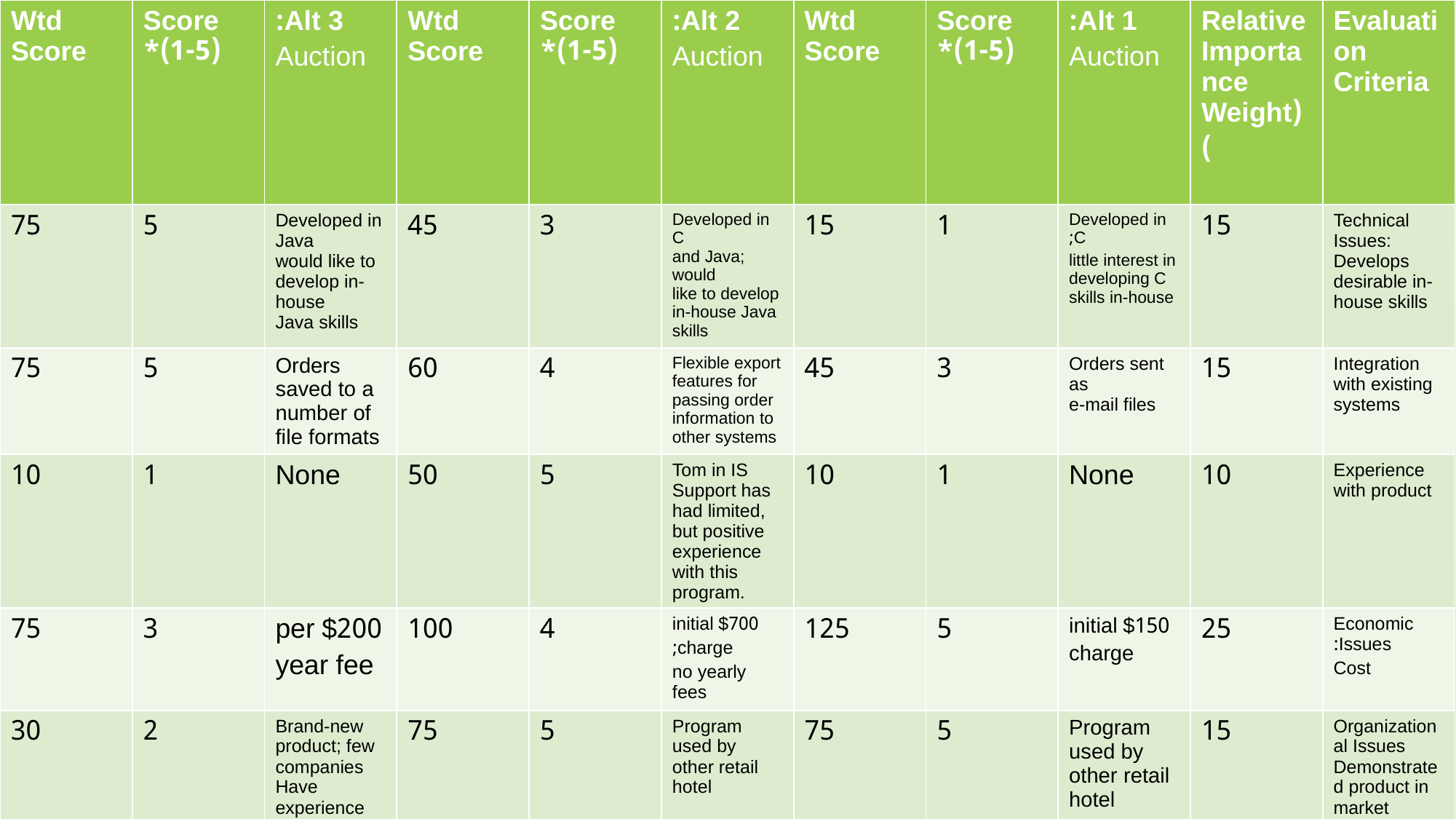

| Wtd Score | Score (1-5)\* | Alt 3: Auction | Wtd Score | Score (1-5)\* | Alt 2: Auction | Wtd Score | Score (1-5)\* | Alt 1: Auction | Relative Importance (Weight) | Evaluation Criteria |
| --- | --- | --- | --- | --- | --- | --- | --- | --- | --- | --- |
| 75 | 5 | Developed in Java would like to develop in-house Java skills | 45 | 3 | Developed in C and Java; would like to develop in-house Java skills | 15 | 1 | Developed in C; little interest in developing C skills in-house | 15 | Technical Issues: Develops desirable in-house skills |
| 75 | 5 | Orders saved to a number of file formats | 60 | 4 | Flexible export features for passing order information to other systems | 45 | 3 | Orders sent as e-mail files | 15 | Integration with existing systems |
| 10 | 1 | None | 50 | 5 | Tom in IS Support has had limited, but positive experience with this program. | 10 | 1 | None | 10 | Experience with product |
| 75 | 3 | $200 per year fee | 100 | 4 | $700 initial charge; no yearly fees | 125 | 5 | $150 initial charge | 25 | Economic Issues: Cost |
| 30 | 2 | Brand-new product; few companies Have experience | 75 | 5 | Program used by other retail hotel | 75 | 5 | Program used by other retail hotel | 15 | Organizational Issues Demonstrated product in market |
| 60 | 3 | Yes, but not easy | 100 | 5 | Yes, easy to do | 20 | 1 | No | 20 | Customizable interface |
| 325 |  |  | 430 |  |  | 290 |  |  | 100 | TOTAL |